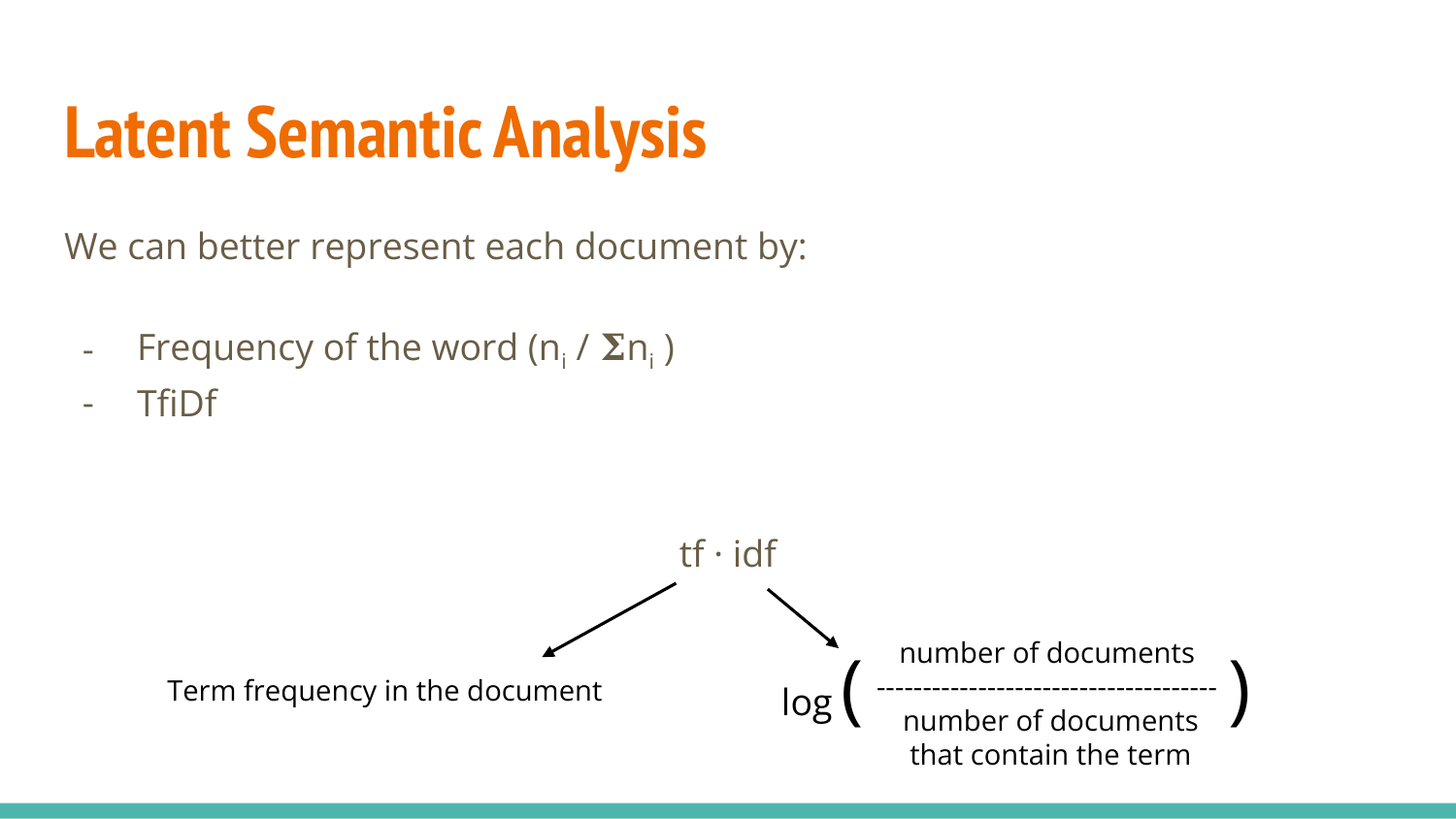

# Latent Semantic Analysis
We can better represent each document by:

Frequency of the word (ni / 𝚺ni )
TfiDf

tf · idf
number of documents
-------------------------------------
number of documents that contain the term
log (
)
Term frequency in the document